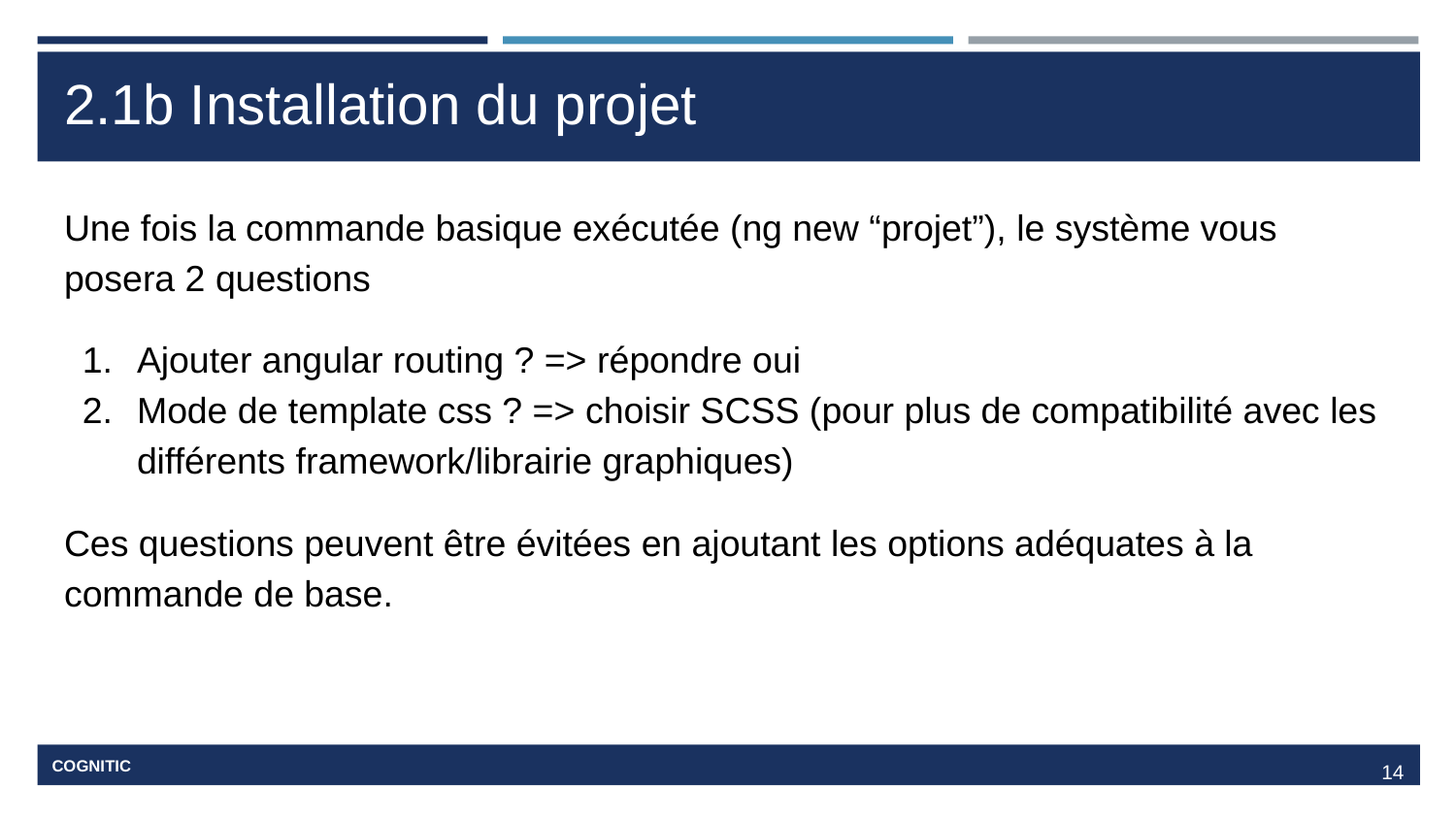

# 2.1b Installation du projet
Une fois la commande basique exécutée (ng new “projet”), le système vous posera 2 questions
Ajouter angular routing ? => répondre oui
Mode de template css ? => choisir SCSS (pour plus de compatibilité avec les différents framework/librairie graphiques)
Ces questions peuvent être évitées en ajoutant les options adéquates à la commande de base.

14